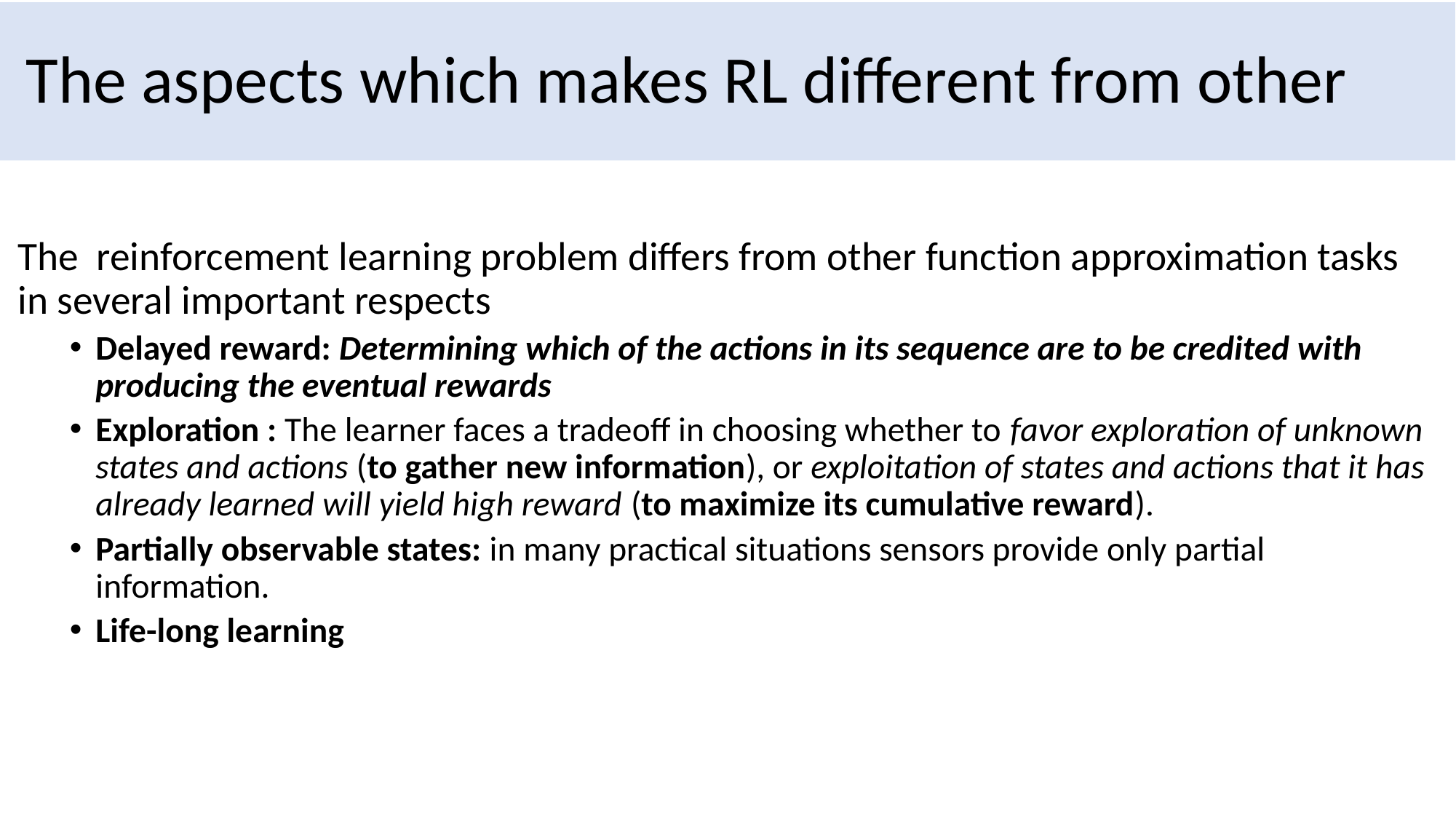

# The aspects which makes RL different from other
The  reinforcement learning problem differs from other function approximation tasks in several important respects
Delayed reward: Determining which of the actions in its sequence are to be credited with producing the eventual rewards
Exploration : The learner faces a tradeoff in choosing whether to favor exploration of unknown states and actions (to gather new information), or exploitation of states and actions that it has already learned will yield high reward (to maximize its cumulative reward).
Partially observable states: in many practical situations sensors provide only partial information.
Life-long learning